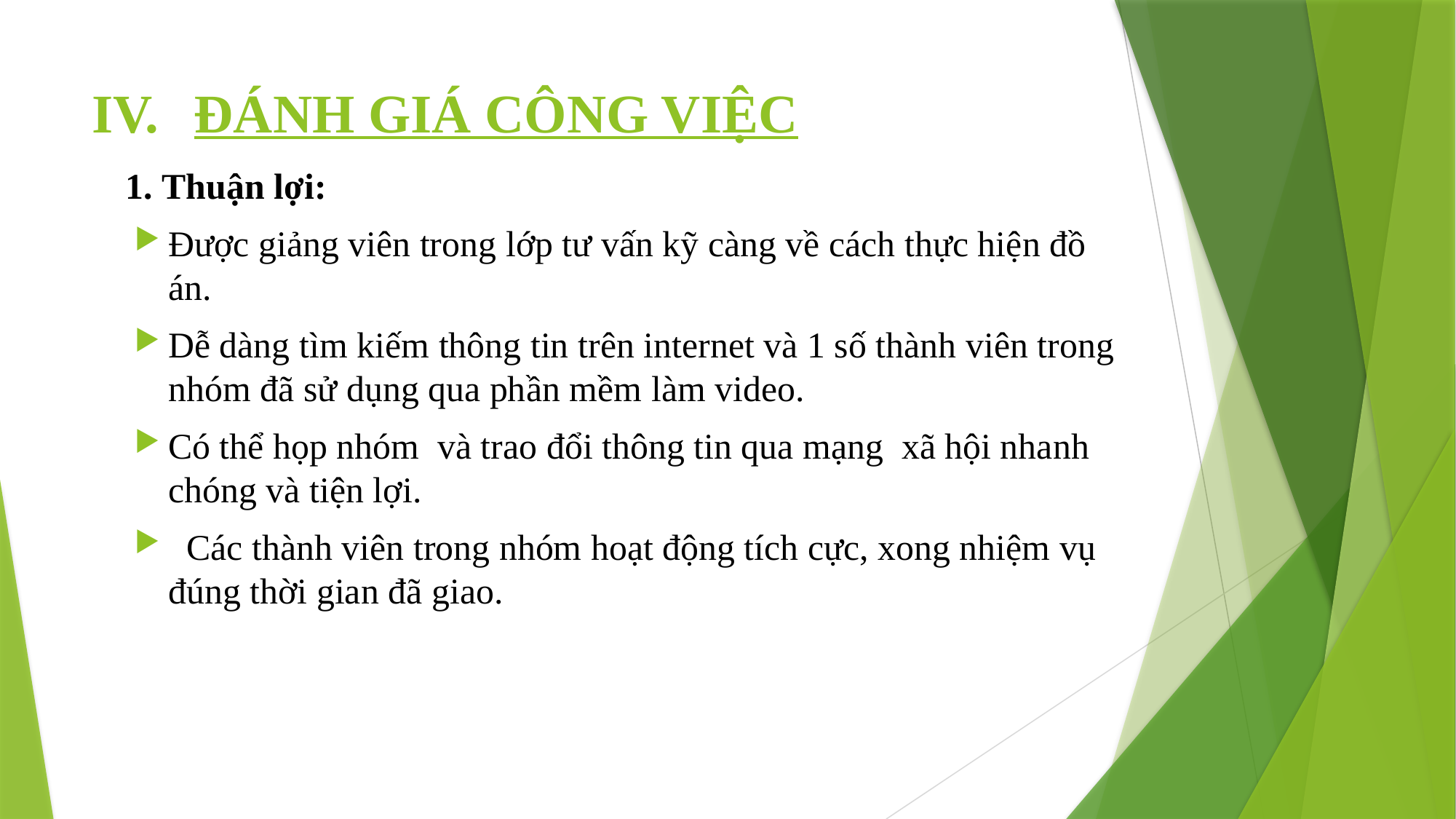

# ĐÁNH GIÁ CÔNG VIỆC
     1. Thuận lợi:
Được giảng viên trong lớp tư vấn kỹ càng về cách thực hiện đồ án.
Dễ dàng tìm kiếm thông tin trên internet và 1 số thành viên trong nhóm đã sử dụng qua phần mềm làm video.
Có thể họp nhóm  và trao đổi thông tin qua mạng  xã hội nhanh chóng và tiện lợi.
  Các thành viên trong nhóm hoạt động tích cực, xong nhiệm vụ đúng thời gian đã giao.